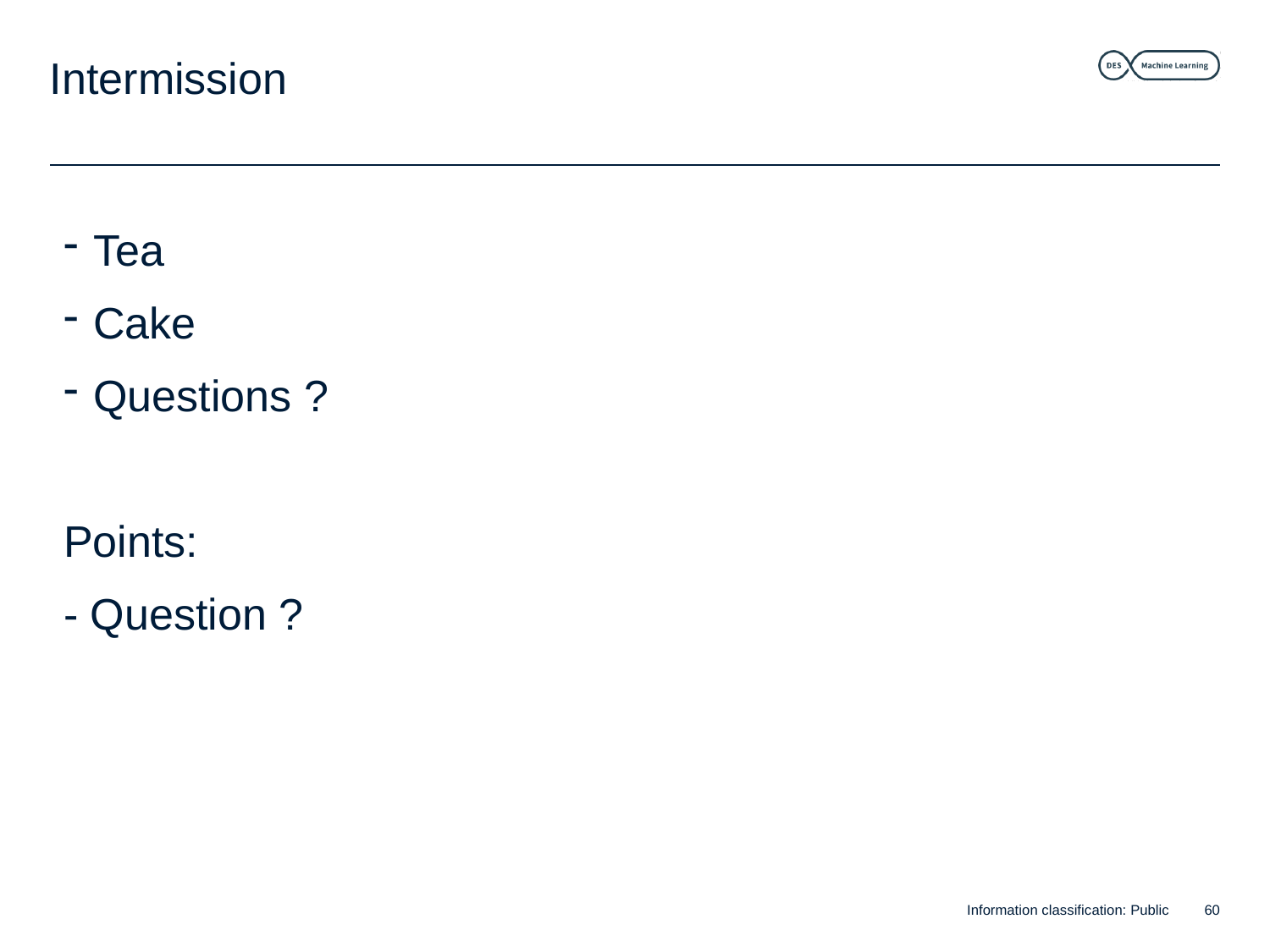

# Intermission
Tea
Cake
Questions ?

Points:
- Question ?
Information classification: Public
60